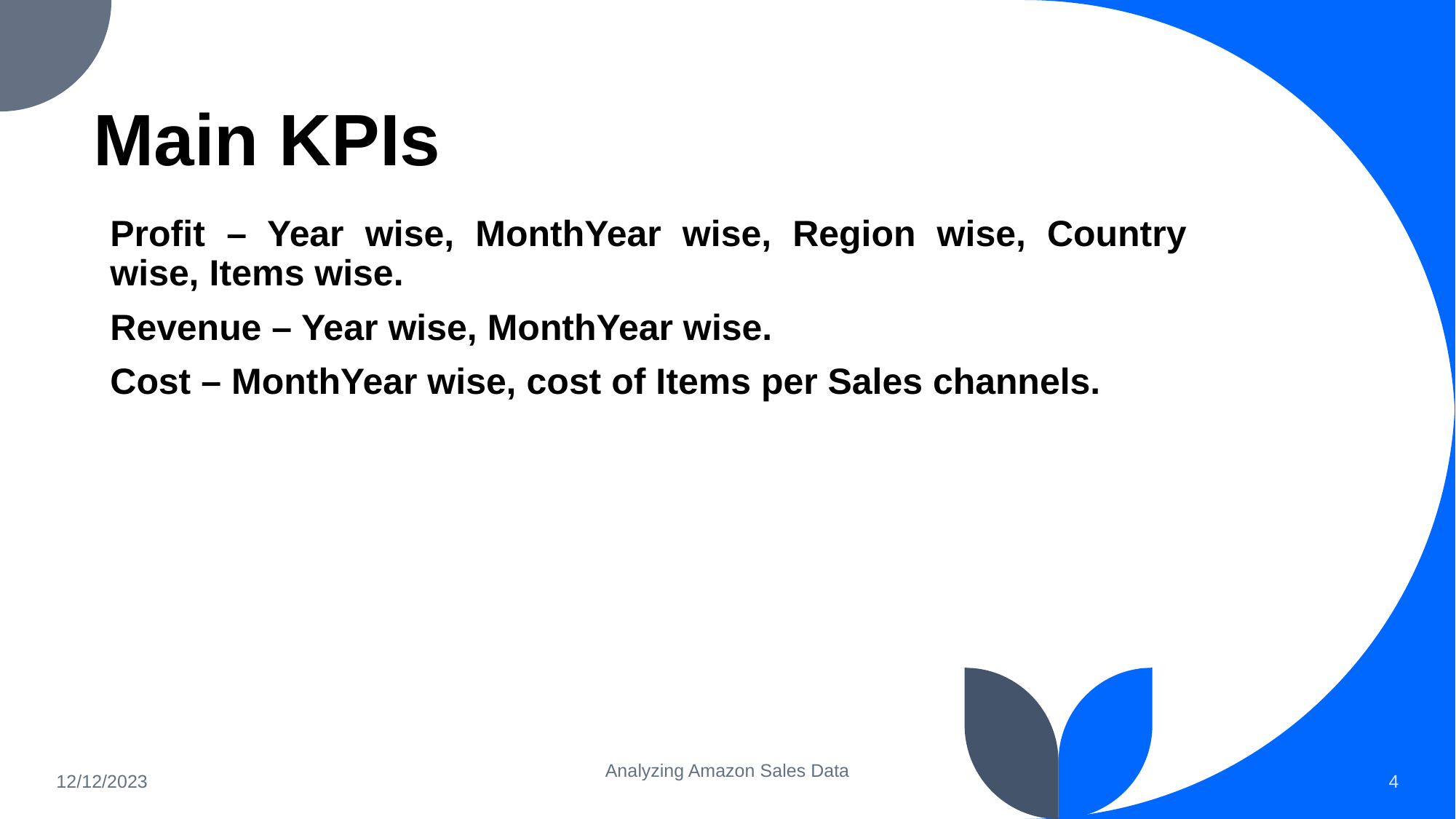

# Main KPIs
Profit – Year wise, MonthYear wise, Region wise, Country wise, Items wise.
Revenue – Year wise, MonthYear wise.
Cost – MonthYear wise, cost of Items per Sales channels.

12/12/2023
Analyzing Amazon Sales Data

4